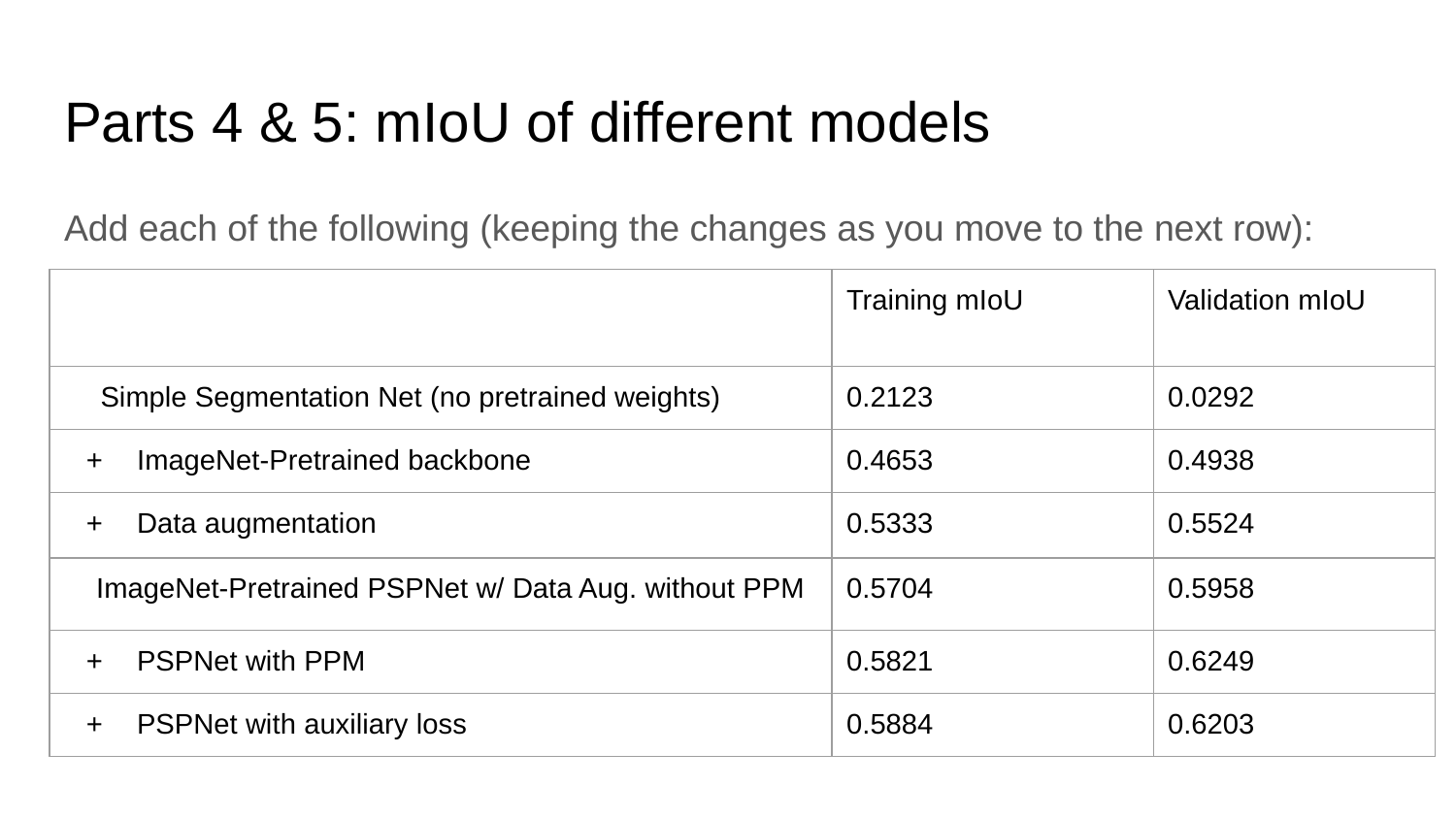

# Parts 4 & 5: mIoU of different models

Add each of the following (keeping the changes as you move to the next row):
|  | Training mIoU | Validation mIoU |
| --- | --- | --- |
| Simple Segmentation Net (no pretrained weights) | 0.2123 | 0.0292 |
| ImageNet-Pretrained backbone | 0.4653 | 0.4938 |
| Data augmentation | 0.5333 | 0.5524 |
| ImageNet-Pretrained PSPNet w/ Data Aug. without PPM | 0.5704 | 0.5958 |
| PSPNet with PPM | 0.5821 | 0.6249 |
| PSPNet with auxiliary loss | 0.5884 | 0.6203 |